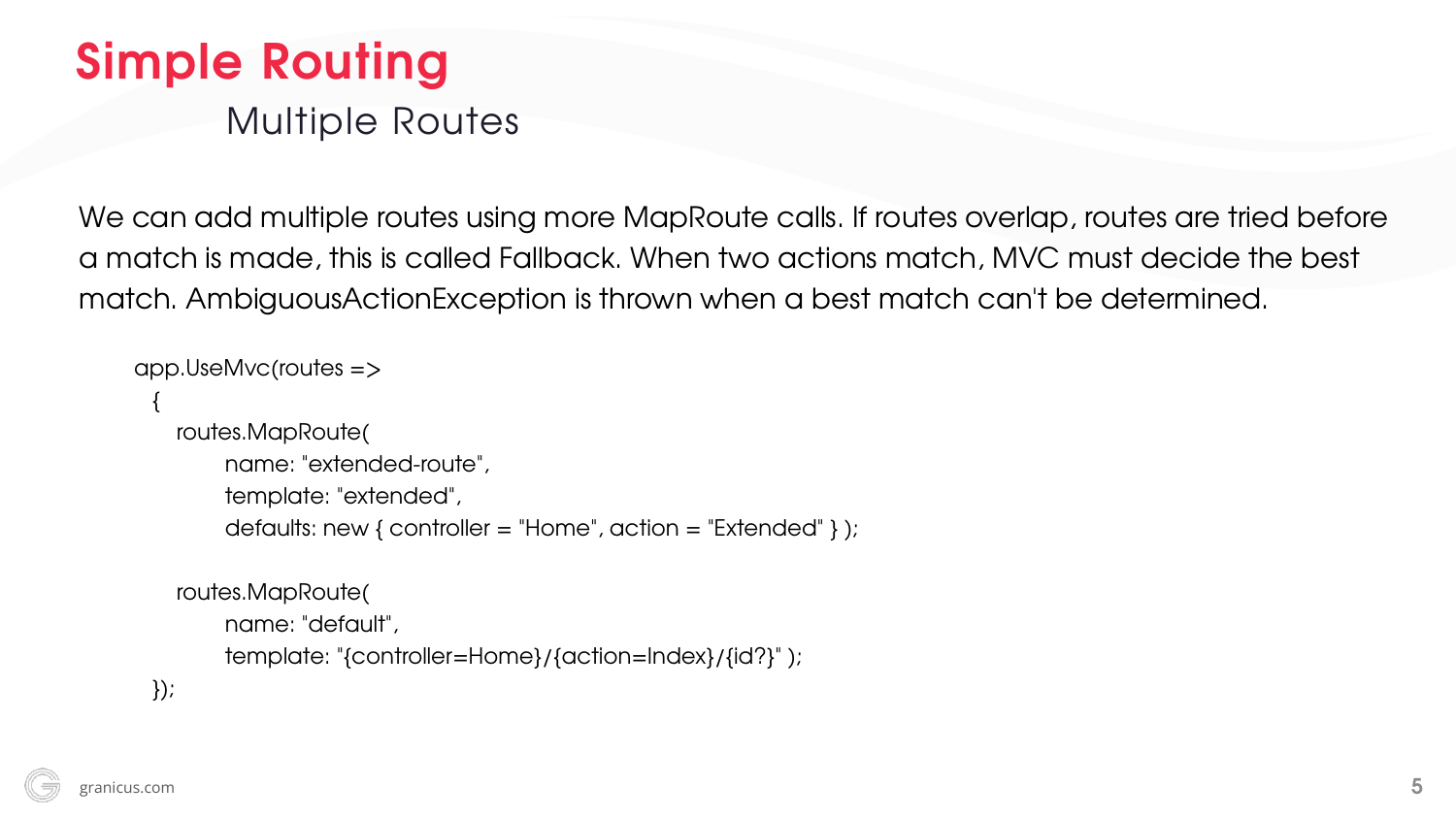

Simple Routing
Multiple Routes
We can add multiple routes using more MapRoute calls. If routes overlap, routes are tried before a match is made, this is called Fallback. When two actions match, MVC must decide the best match. AmbiguousActionException is thrown when a best match can't be determined.
         app.UseMvc(routes =>
            {
                routes.MapRoute(
	name: "extended-route",
        	template: "extended",
                	defaults: new { controller = "Home", action = "Extended" } );

                routes.MapRoute(
                	name: "default",
                	template: "{controller=Home}/{action=Index}/{id?}" );
            });